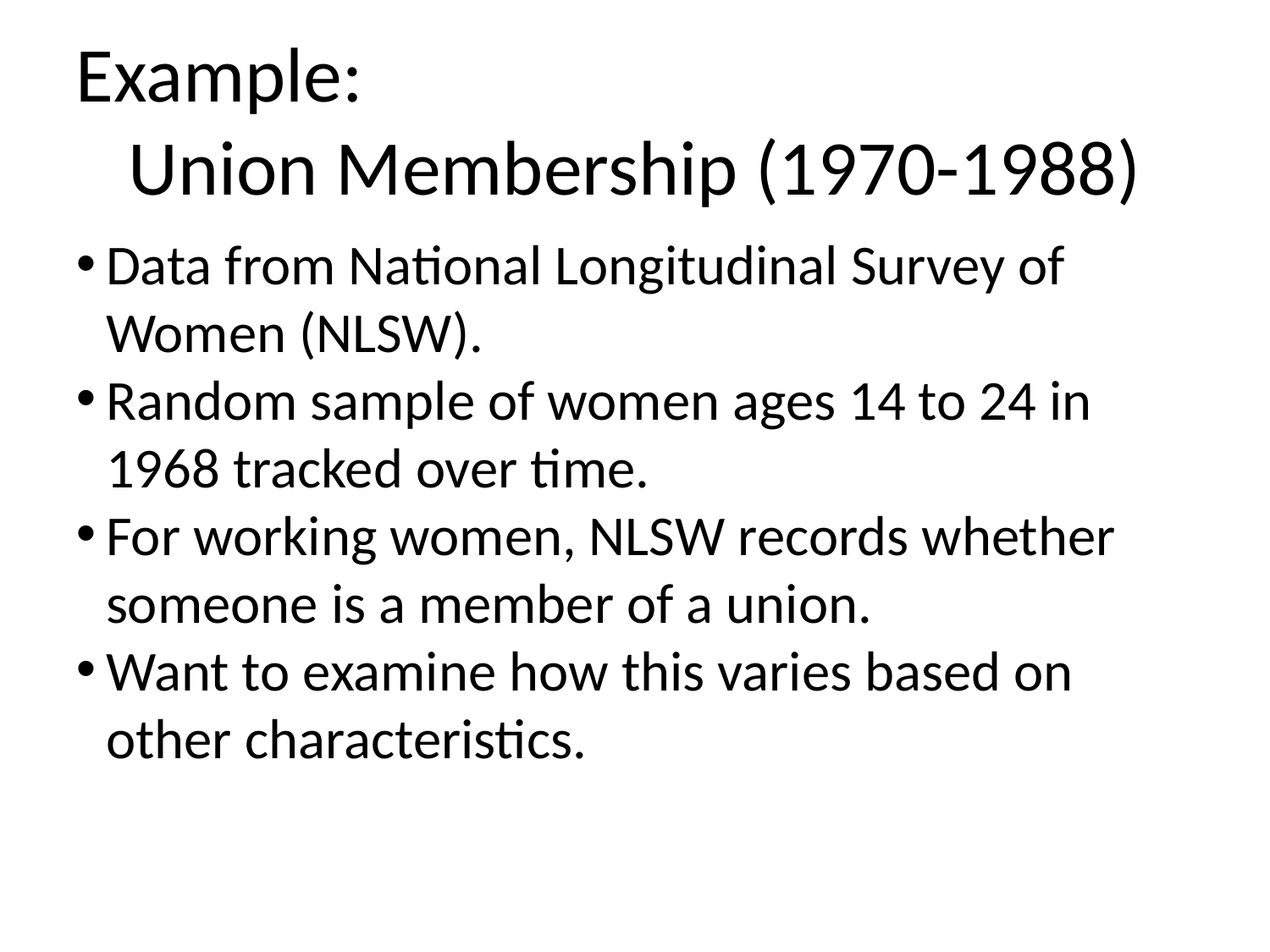

Example:
Union Membership (1970-1988)
Data from National Longitudinal Survey of Women (NLSW).
Random sample of women ages 14 to 24 in 1968 tracked over time.
For working women, NLSW records whether someone is a member of a union.
Want to examine how this varies based on other characteristics.